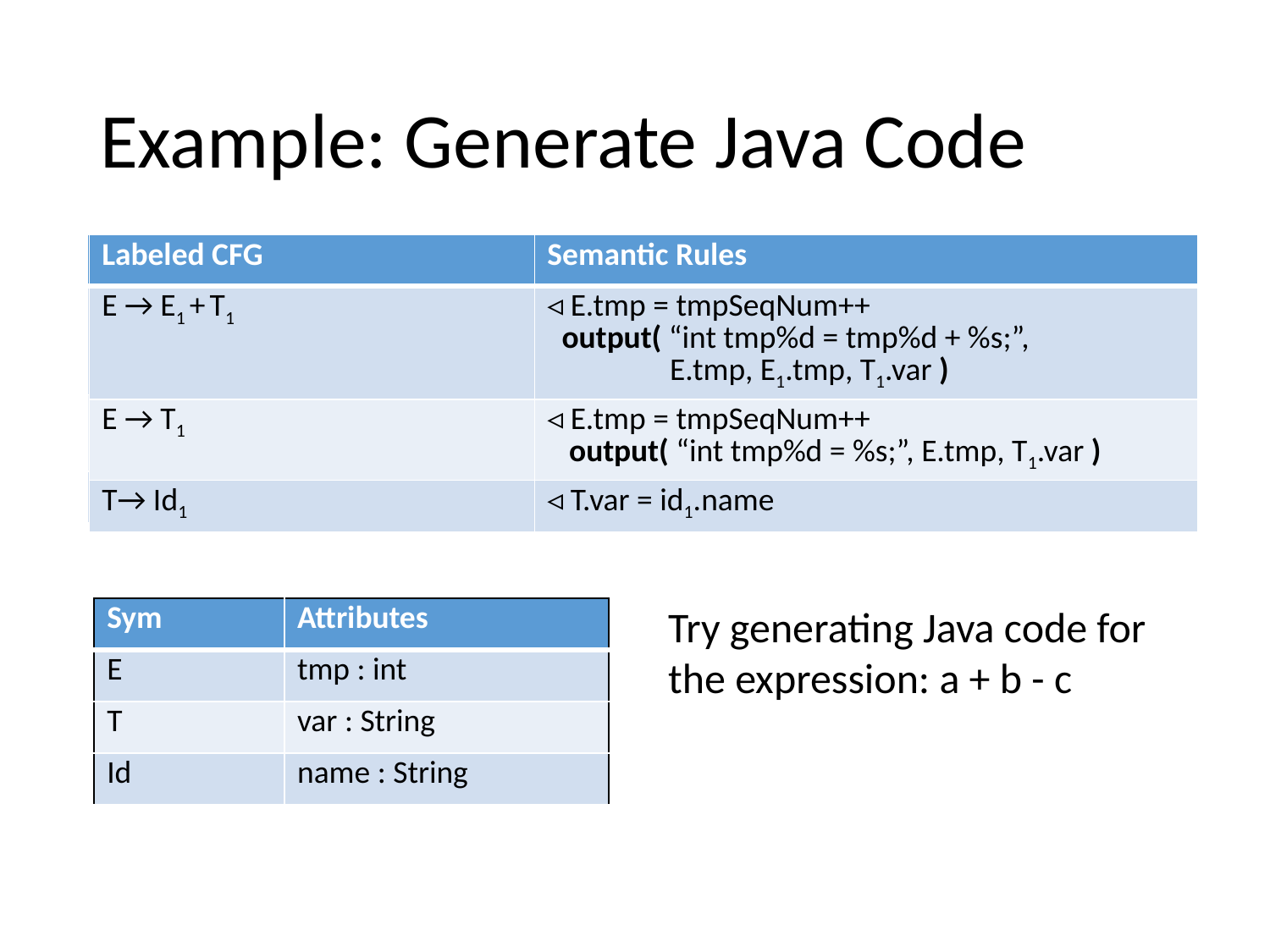

# Example: Generate Java Code
| Expression CFG |
| --- |
| E → E + T |
| E → T |
| T→ Id |
| Labeled CFG |
| --- |
| E → E1 + T1 |
| E → T1 |
| T→ Id1 |
| Semantic Rules |
| --- |
| ◃ E.tmp = tmpSeqNum++ output( “int tmp%d = tmp%d + %s;”, E.tmp, E1.tmp, T1.var ) |
| ◃ E.tmp = tmpSeqNum++ output( “int tmp%d = %s;”, E.tmp, T1.var ) |
| ◃ T.var = id1.name |
Try generating Java code for the expression: a + b - c
| Sym | Attributes |
| --- | --- |
| E | tmp : int |
| T | var : String |
| Id | name : String |